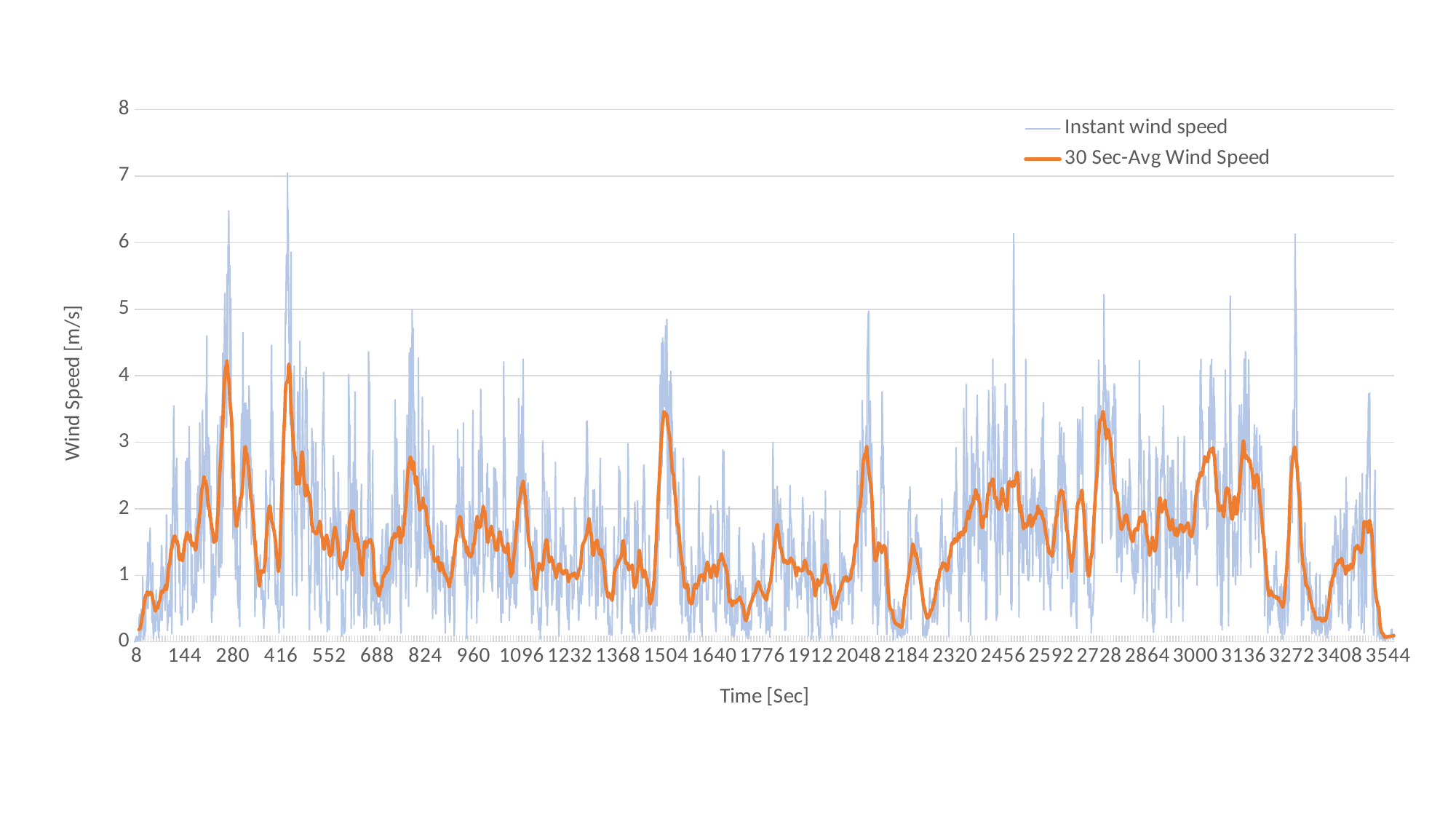

### Chart

| Category | Instant wind speed | 30 Sec-Avg Wind Speed |
|---|---|---|